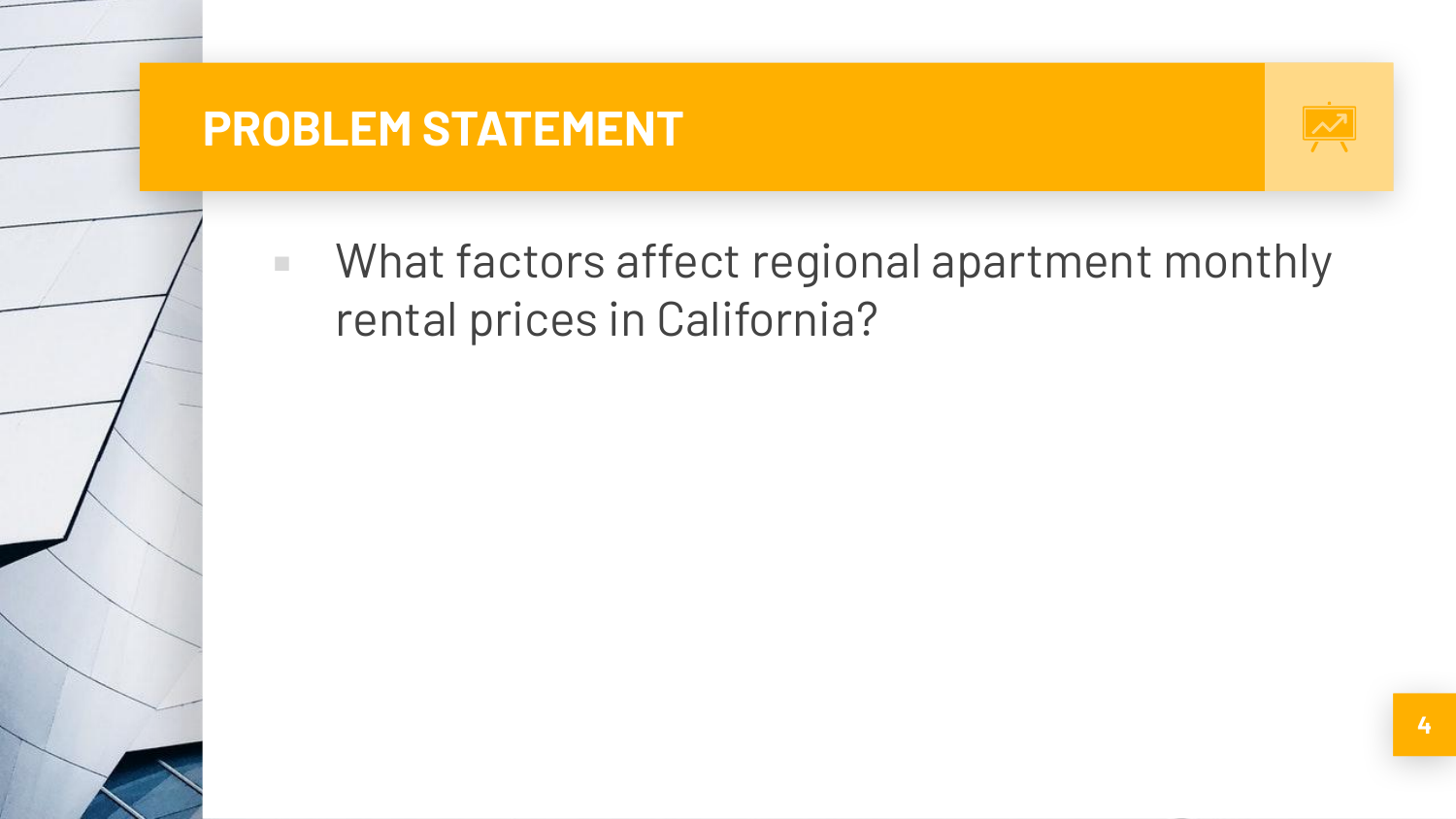

# PROBLEM STATEMENT

What factors affect regional apartment monthly rental prices in California?
4